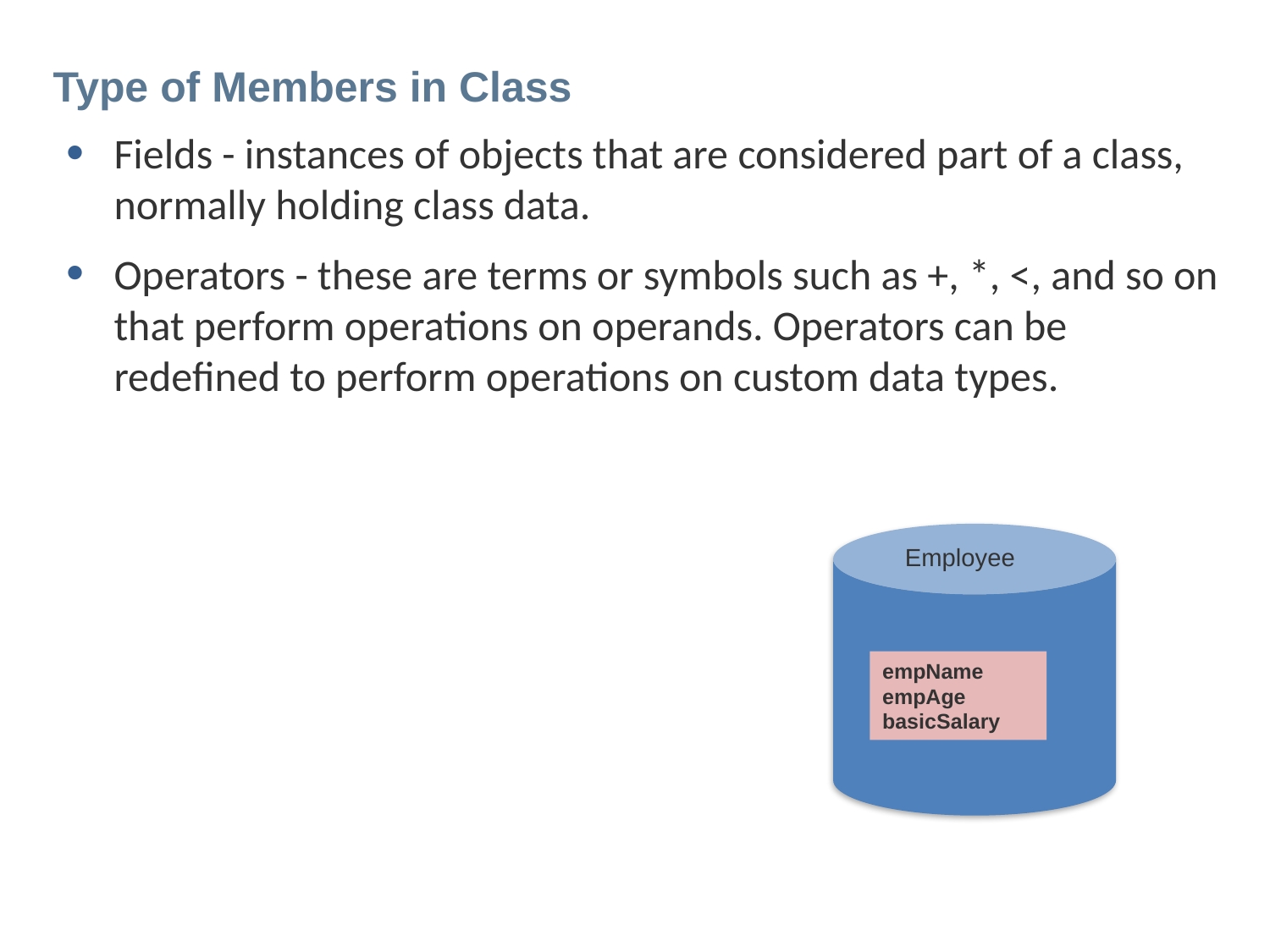

# Type of Members in Class
Fields - instances of objects that are considered part of a class, normally holding class data.
Operators - these are terms or symbols such as +, *, <, and so on that perform operations on operands. Operators can be redefined to perform operations on custom data types.

empName
empAge
basicSalary
Employee